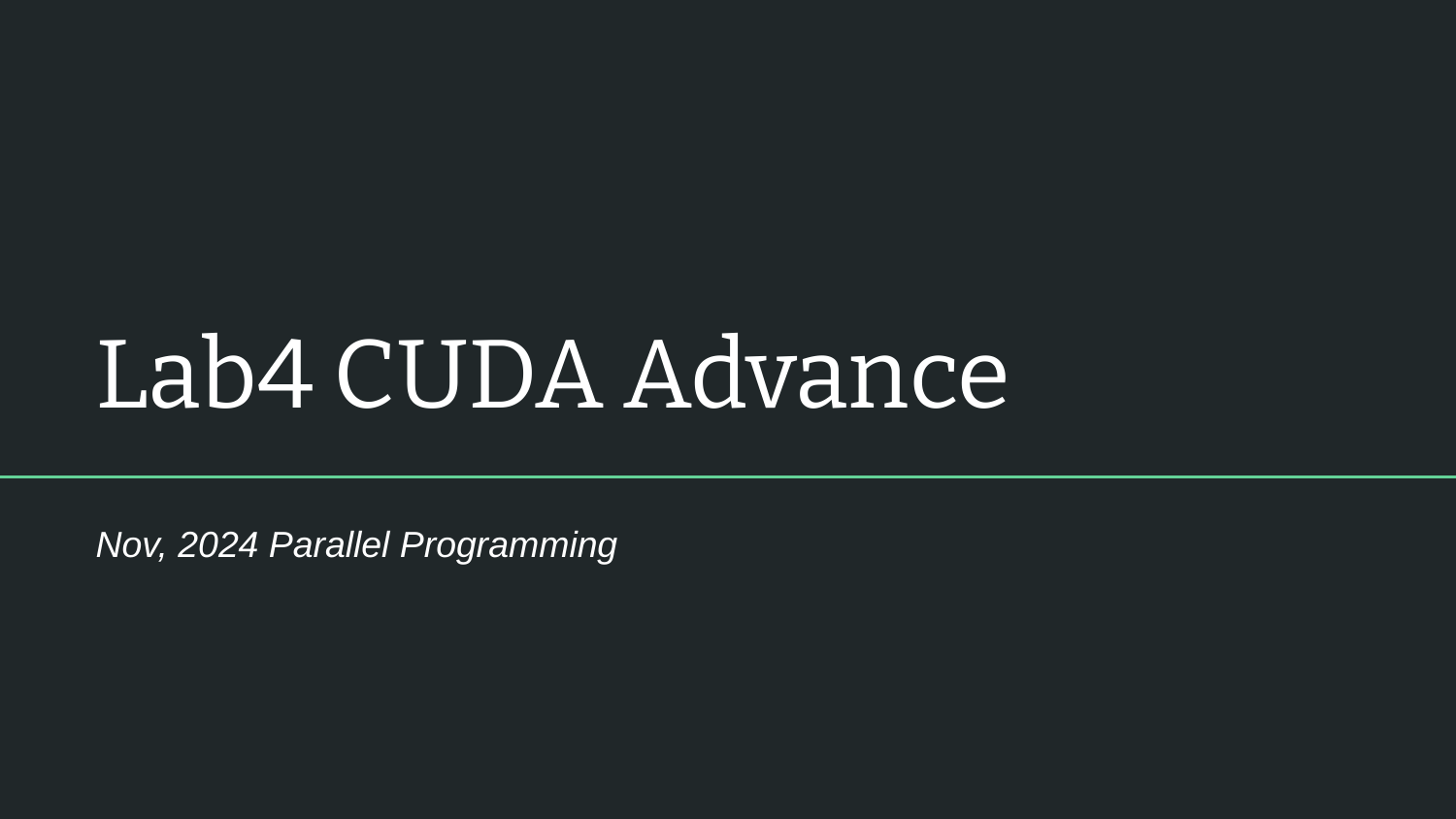

# Lab4 CUDA Advance
Nov, 2024 Parallel Programming